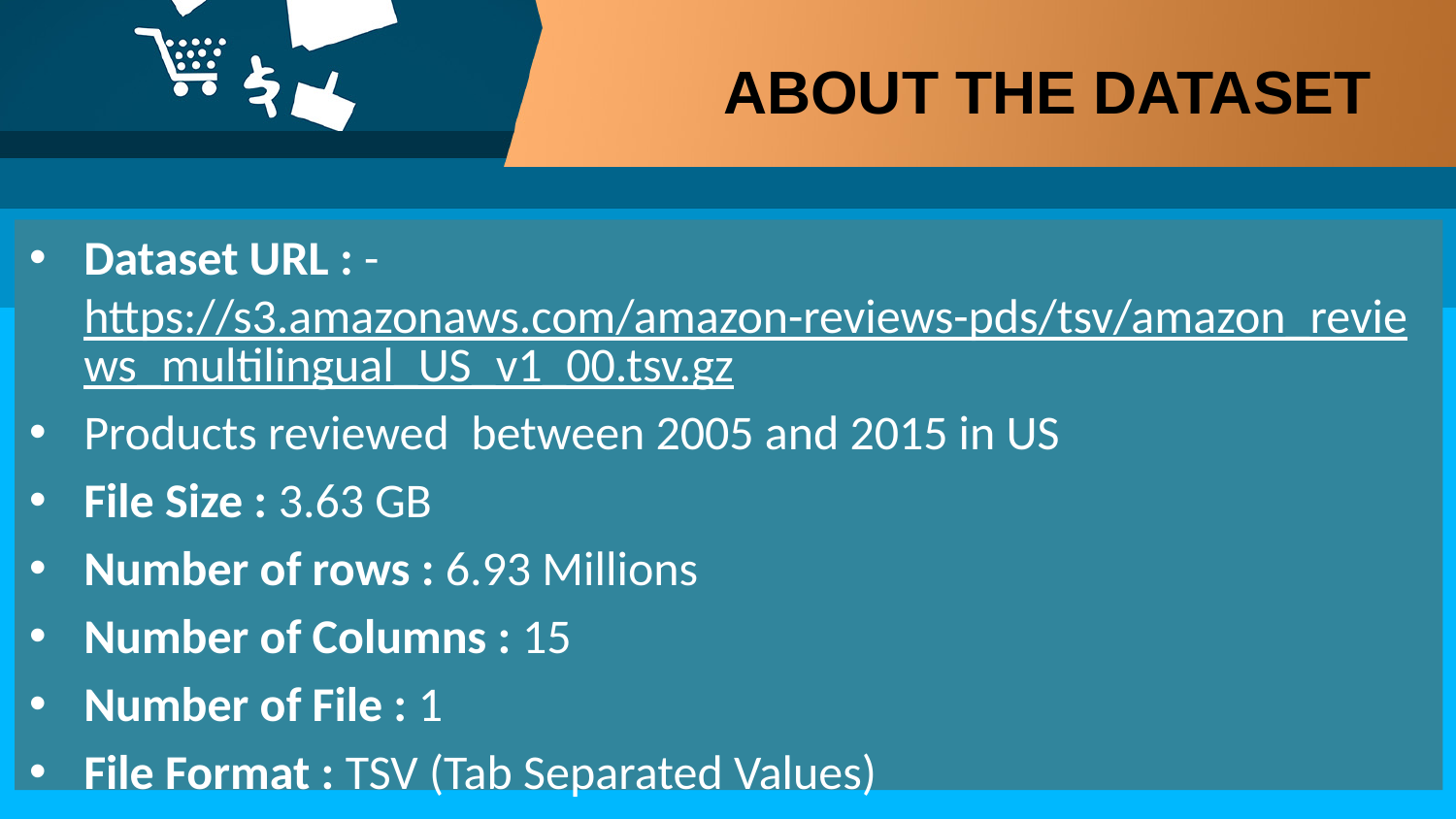

# ABOUT THE DATASET
Dataset URL : - https://s3.amazonaws.com/amazon-reviews-pds/tsv/amazon_reviews_multilingual_US_v1_00.tsv.gz
Products reviewed  between 2005 and 2015 in US
File Size : 3.63 GB
Number of rows : 6.93 Millions
Number of Columns : 15
Number of File : 1
File Format : TSV (Tab Separated Values)